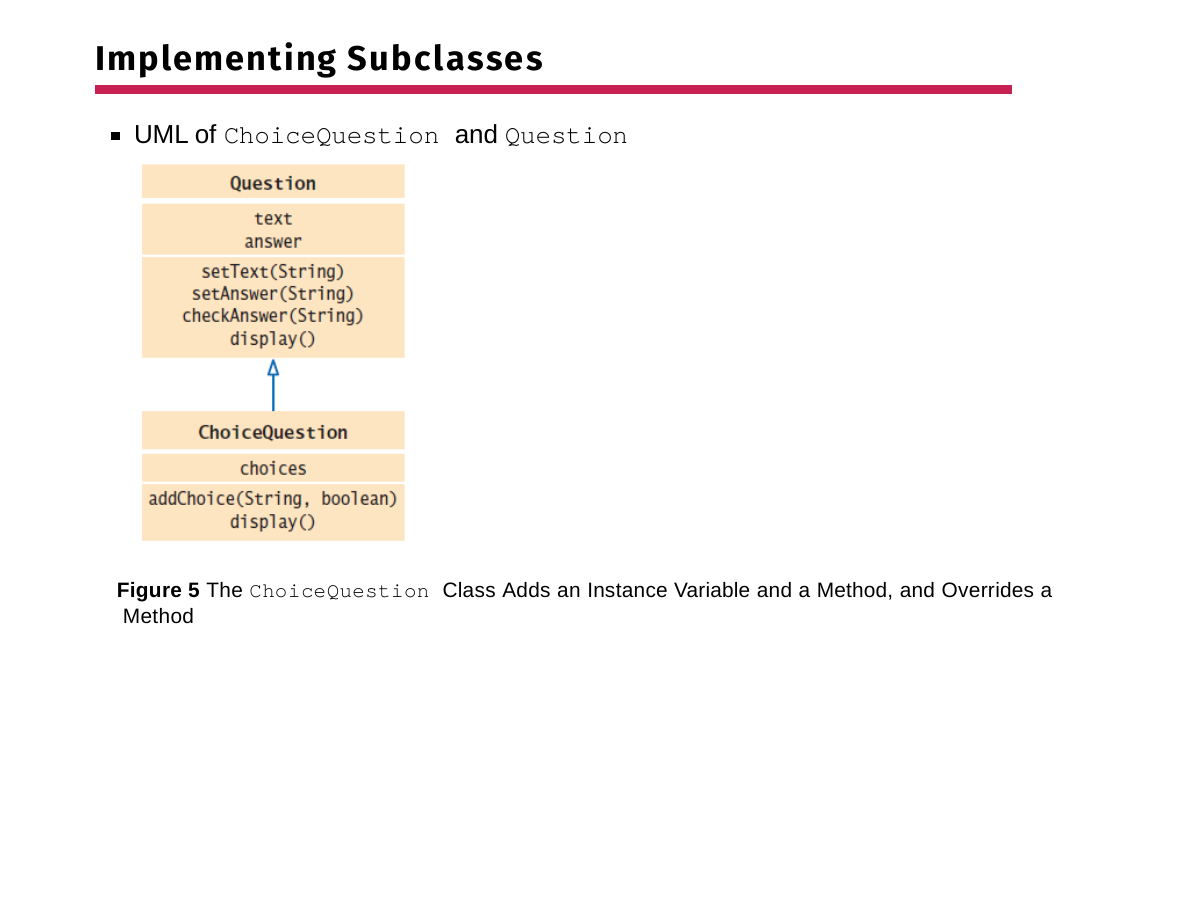

# Implementing Subclasses
UML of ChoiceQuestion and Question

Figure 5 The ChoiceQuestion Class Adds an Instance Variable and a Method, and Overrides a  Method